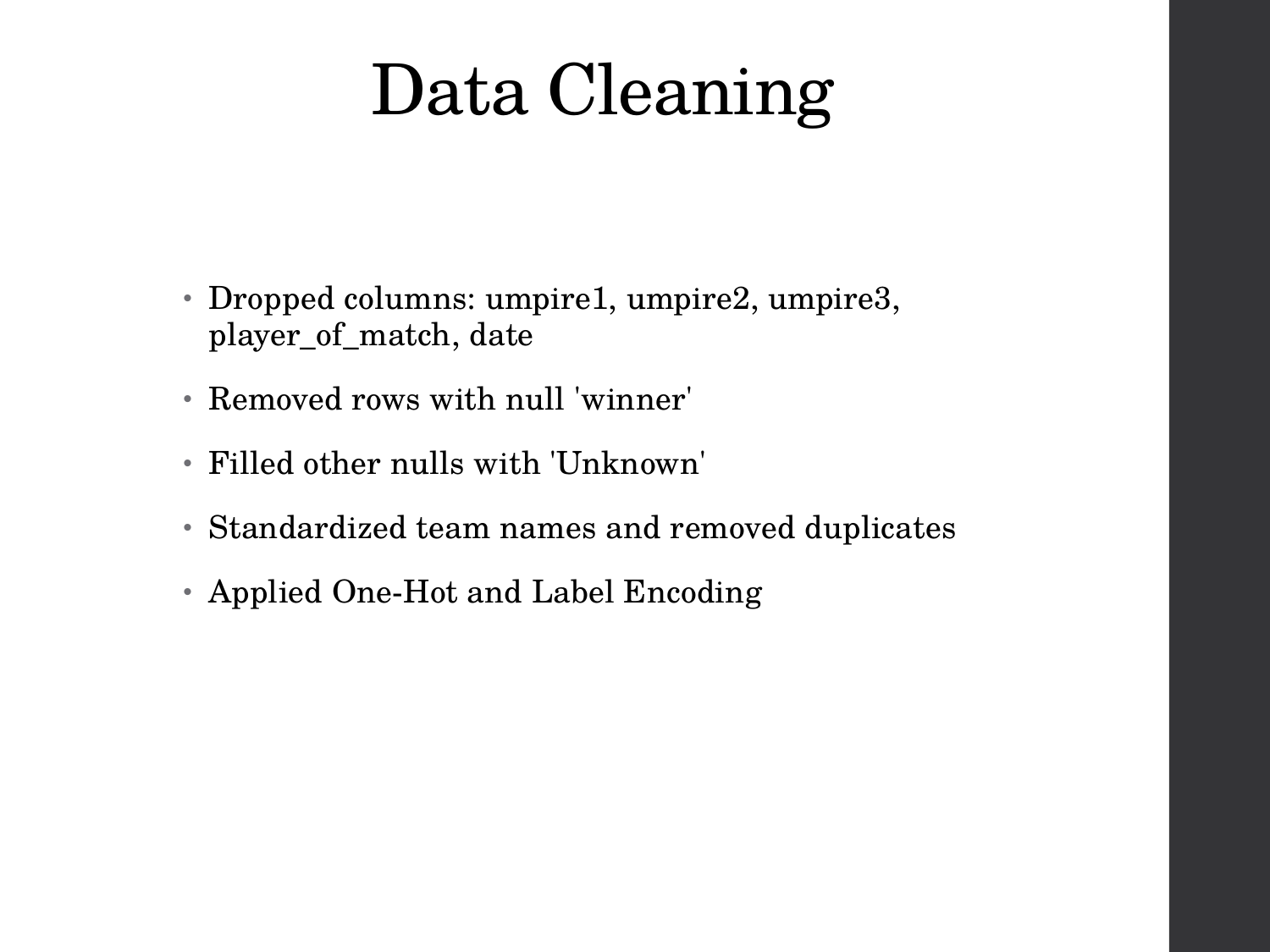

# Data Cleaning
Dropped columns: umpire1, umpire2, umpire3, player_of_match, date
Removed rows with null 'winner'
Filled other nulls with 'Unknown'
Standardized team names and removed duplicates
Applied One-Hot and Label Encoding